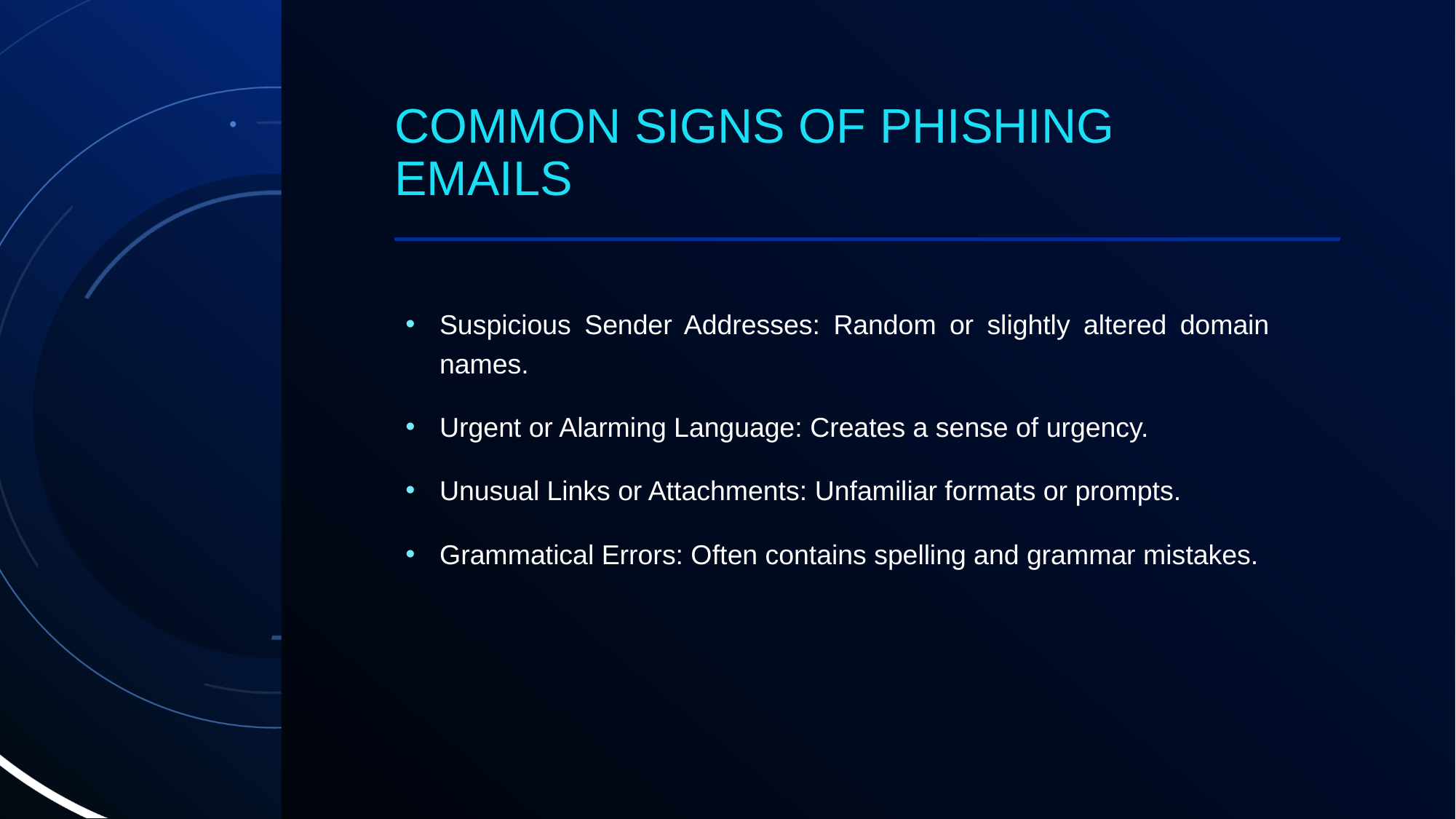

# Common Signs of Phishing Emails
Suspicious Sender Addresses: Random or slightly altered domain names.
Urgent or Alarming Language: Creates a sense of urgency.
Unusual Links or Attachments: Unfamiliar formats or prompts.
Grammatical Errors: Often contains spelling and grammar mistakes.